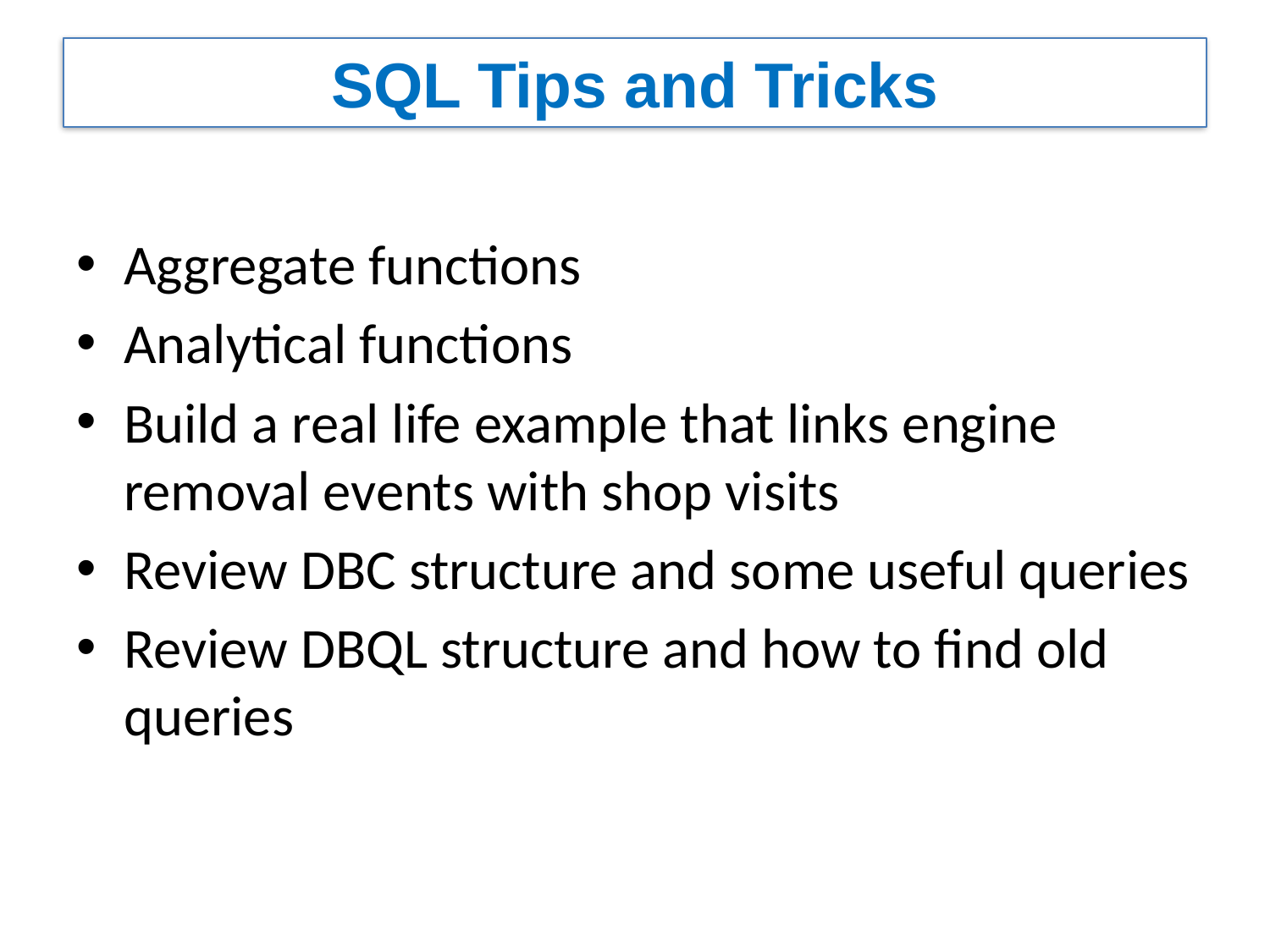

# SQL Tips and Tricks
Aggregate functions
Analytical functions
Build a real life example that links engine removal events with shop visits
Review DBC structure and some useful queries
Review DBQL structure and how to find old queries